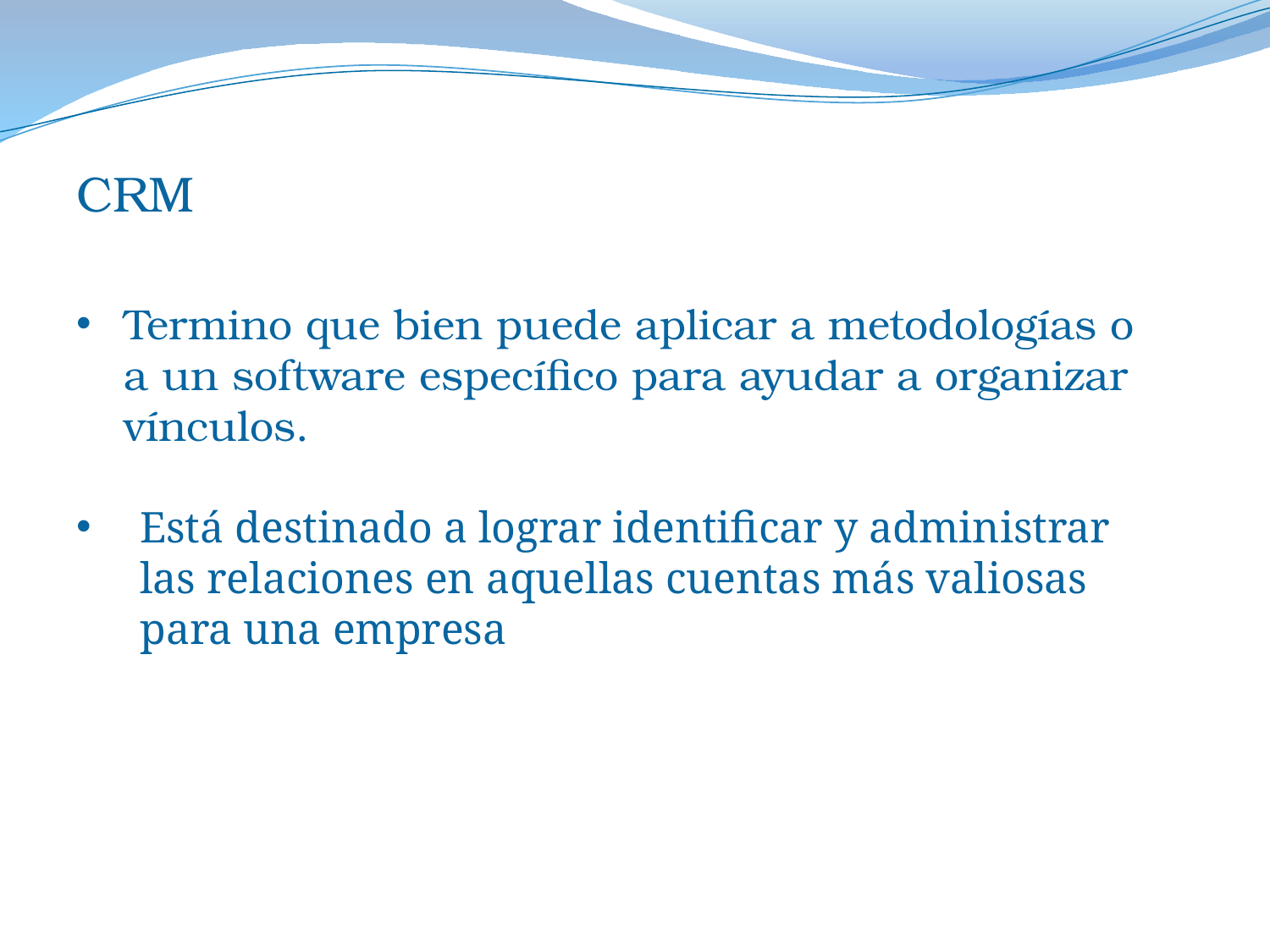

CRM

Termino que bien puede aplicar a metodologías o a un software específico para ayudar a organizar vínculos.

Está destinado a lograr identificar y administrar las relaciones en aquellas cuentas más valiosas para una empresa

Y siguiendo con Salesforce…